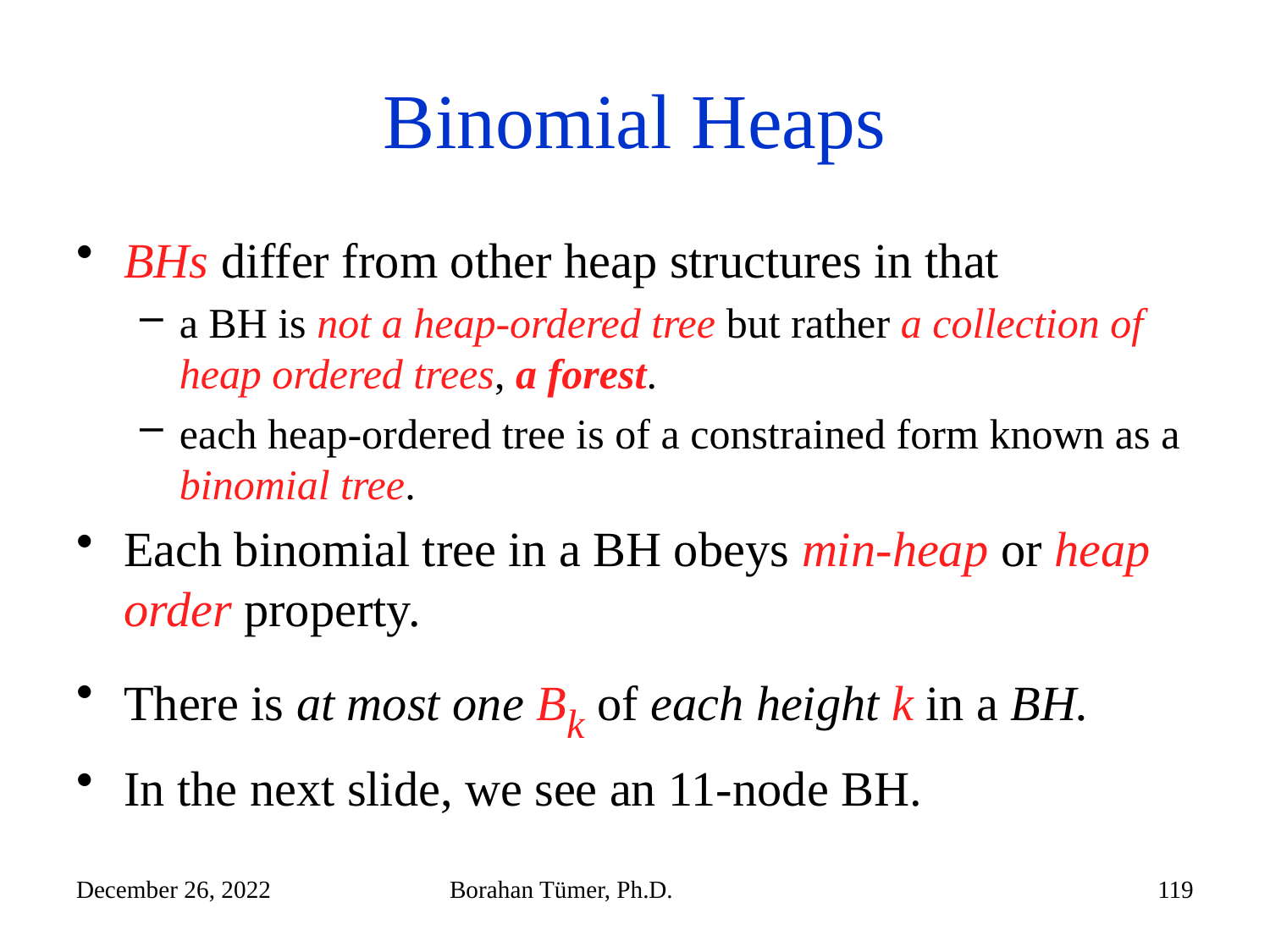

# Binomial Heaps
BHs differ from other heap structures in that
a BH is not a heap-ordered tree but rather a collection of heap ordered trees, a forest.
each heap-ordered tree is of a constrained form known as a binomial tree.
Each binomial tree in a BH obeys min-heap or heap order property.
There is at most one Bk of each height k in a BH.
In the next slide, we see an 11-node BH.
December 26, 2022
Borahan Tümer, Ph.D.
119